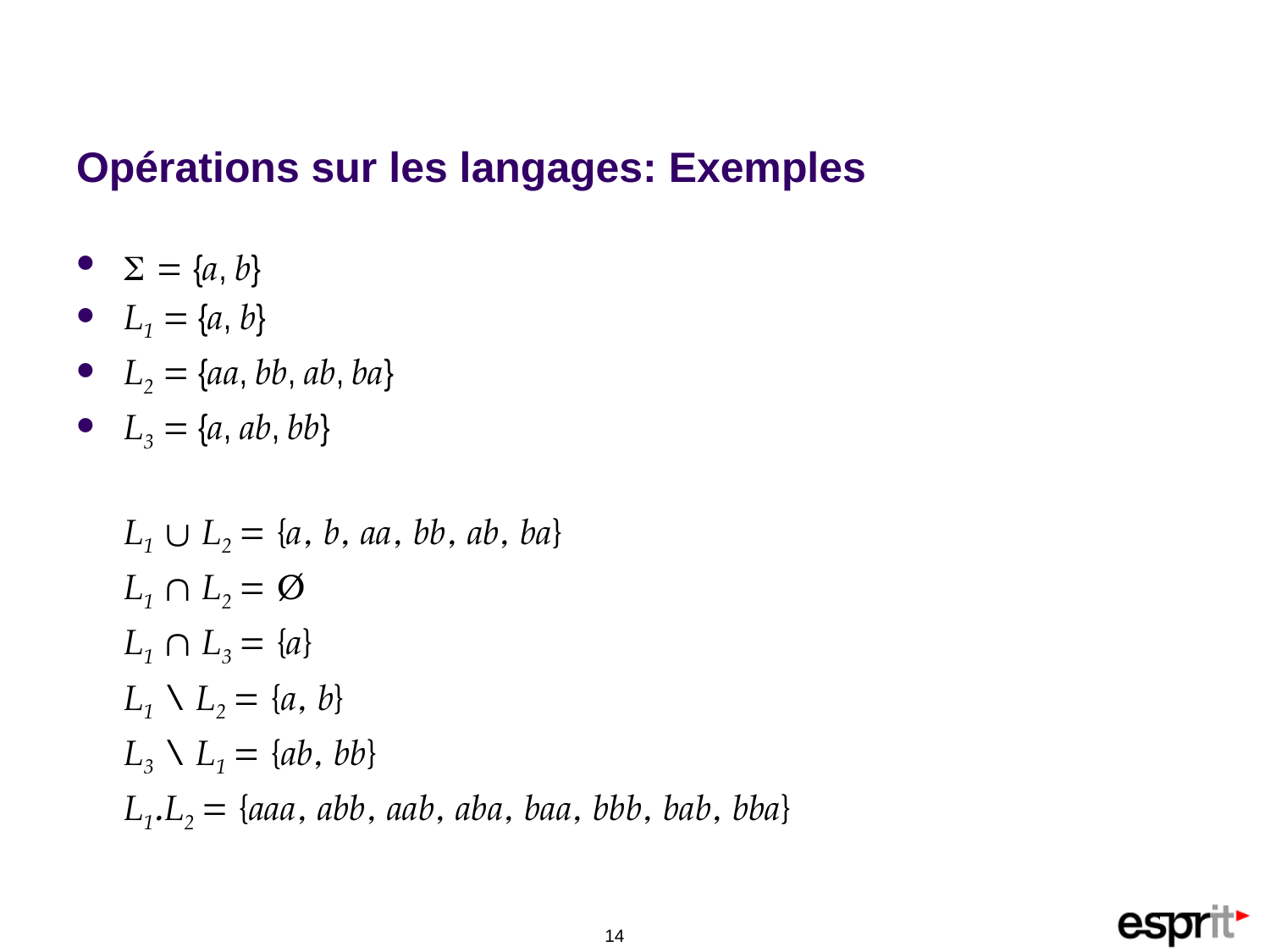

# Opérations sur les langages: Exemples
Σ = {a, b}
L1 = {a, b}
L2 = {aa, bb, ab, ba}
L3 = {a, ab, bb}

	L1 ∪ L2 = {a, b, aa, bb, ab, ba}
	L1 ∩ L2 = Ø
	L1 ∩ L3 = {a}
	L1 \ L2 = {a, b}
	L3 \ L1 = {ab, bb}
	L1.L2 = {aaa, abb, aab, aba, baa, bbb, bab, bba}
14